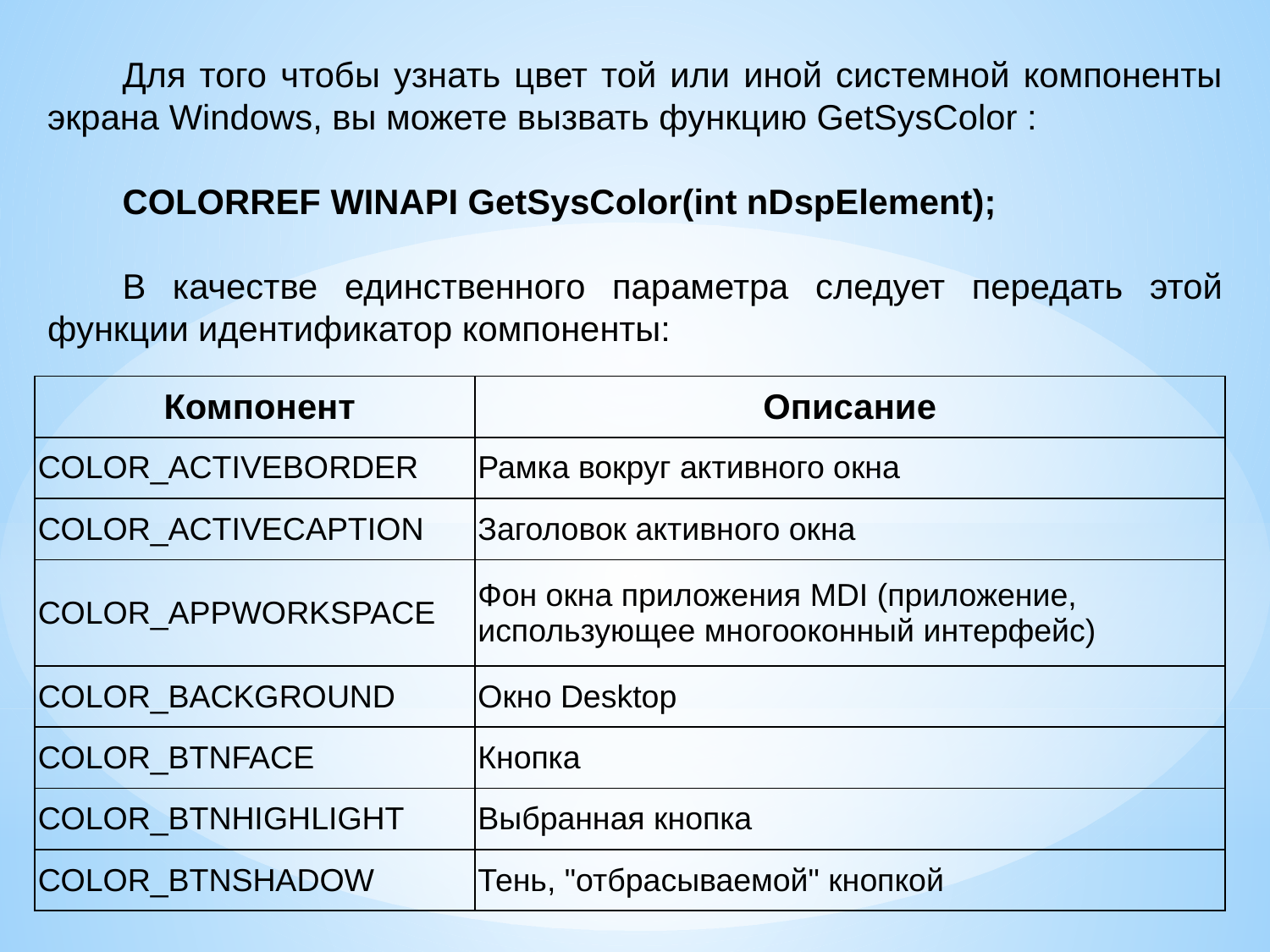

Для того чтобы узнать цвет той или иной системной компоненты экрана Windows, вы можете вызвать функцию GetSysColor :

COLORREF WINAPI GetSysColor(int nDspElement);

В качестве единственного параметра следует передать этой функции идентификатор компоненты:
| Компонент | Описание |
| --- | --- |
| COLOR\_ACTIVEBORDER | Рамка вокруг активного окна |
| COLOR\_ACTIVECAPTION | Заголовок активного окна |
| COLOR\_APPWORKSPACE | Фон окна приложения MDI (приложение, использующее многооконный интерфейс) |
| COLOR\_BACKGROUND | Окно Desktop |
| COLOR\_BTNFACE | Кнопка |
| COLOR\_BTNHIGHLIGHT | Выбранная кнопка |
| COLOR\_BTNSHADOW | Тень, "отбрасываемой" кнопкой |